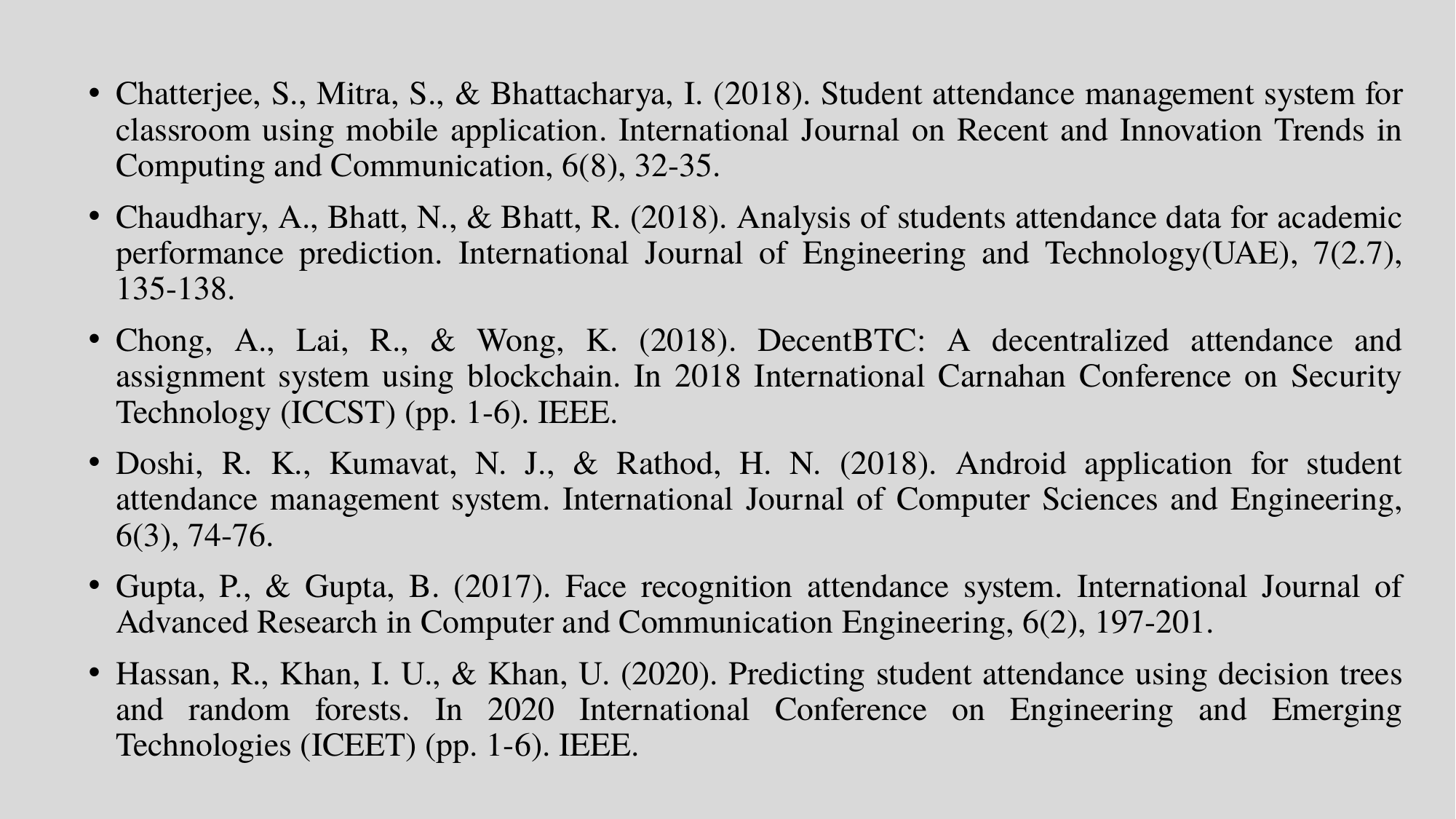

Chatterjee, S., Mitra, S., & Bhattacharya, I. (2018). Student attendance management system for classroom using mobile application. International Journal on Recent and Innovation Trends in Computing and Communication, 6(8), 32-35.
Chaudhary, A., Bhatt, N., & Bhatt, R. (2018). Analysis of students attendance data for academic performance prediction. International Journal of Engineering and Technology(UAE), 7(2.7), 135-138.
Chong, A., Lai, R., & Wong, K. (2018). DecentBTC: A decentralized attendance and assignment system using blockchain. In 2018 International Carnahan Conference on Security Technology (ICCST) (pp. 1-6). IEEE.
Doshi, R. K., Kumavat, N. J., & Rathod, H. N. (2018). Android application for student attendance management system. International Journal of Computer Sciences and Engineering, 6(3), 74-76.
Gupta, P., & Gupta, B. (2017). Face recognition attendance system. International Journal of Advanced Research in Computer and Communication Engineering, 6(2), 197-201.
Hassan, R., Khan, I. U., & Khan, U. (2020). Predicting student attendance using decision trees and random forests. In 2020 International Conference on Engineering and Emerging Technologies (ICEET) (pp. 1-6). IEEE.